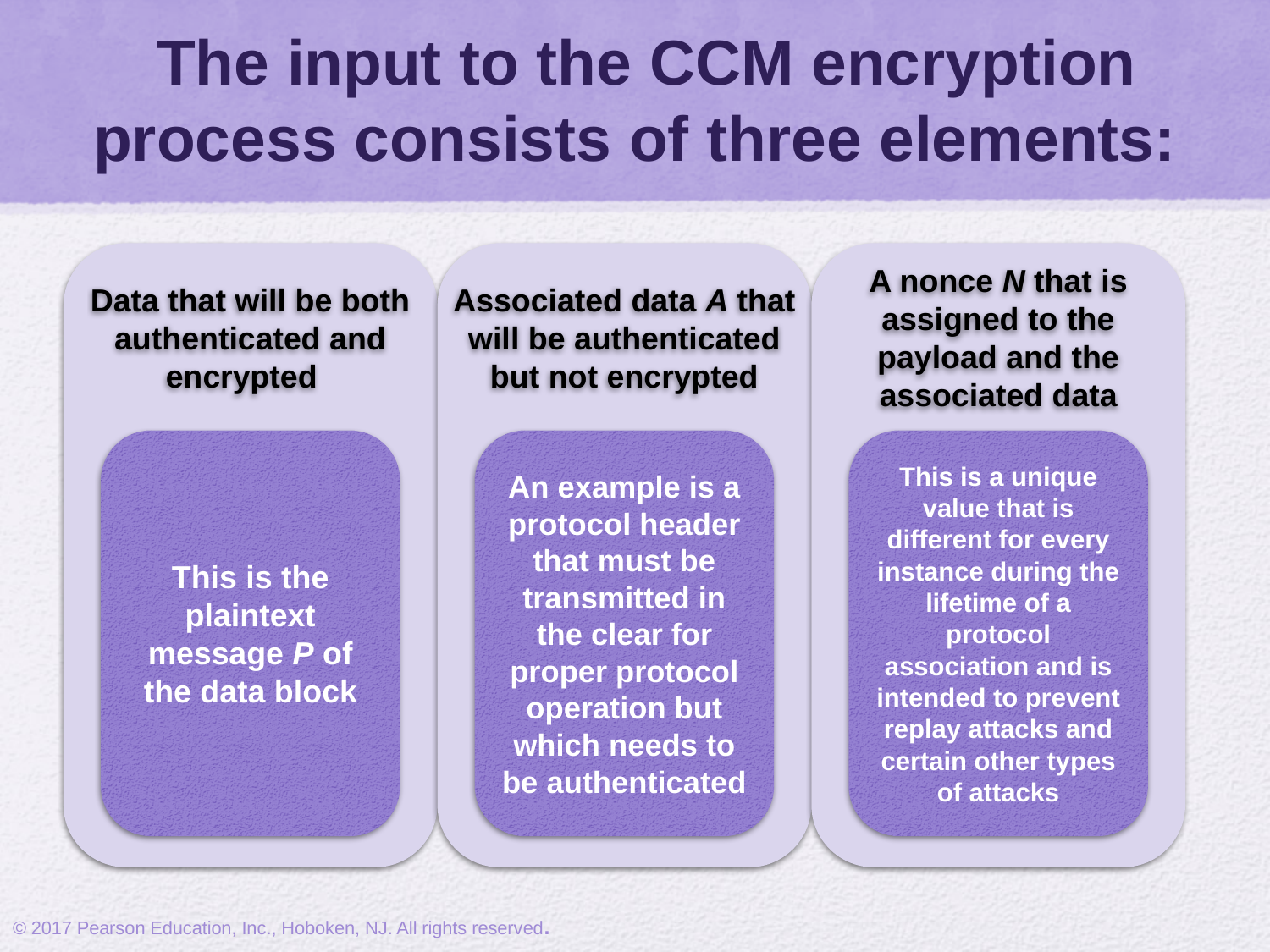

# The input to the CCM encryption process consists of three elements:
Data that will be both authenticated and encrypted
This is the plaintext message P of the data block
Associated data A that will be authenticated but not encrypted
An example is a protocol header that must be transmitted in the clear for proper protocol operation but which needs to be authenticated
A nonce N that is assigned to the payload and the associated data
This is a unique value that is different for every instance during the lifetime of a protocol association and is intended to prevent replay attacks and certain other types of attacks
© 2017 Pearson Education, Inc., Hoboken, NJ. All rights reserved.